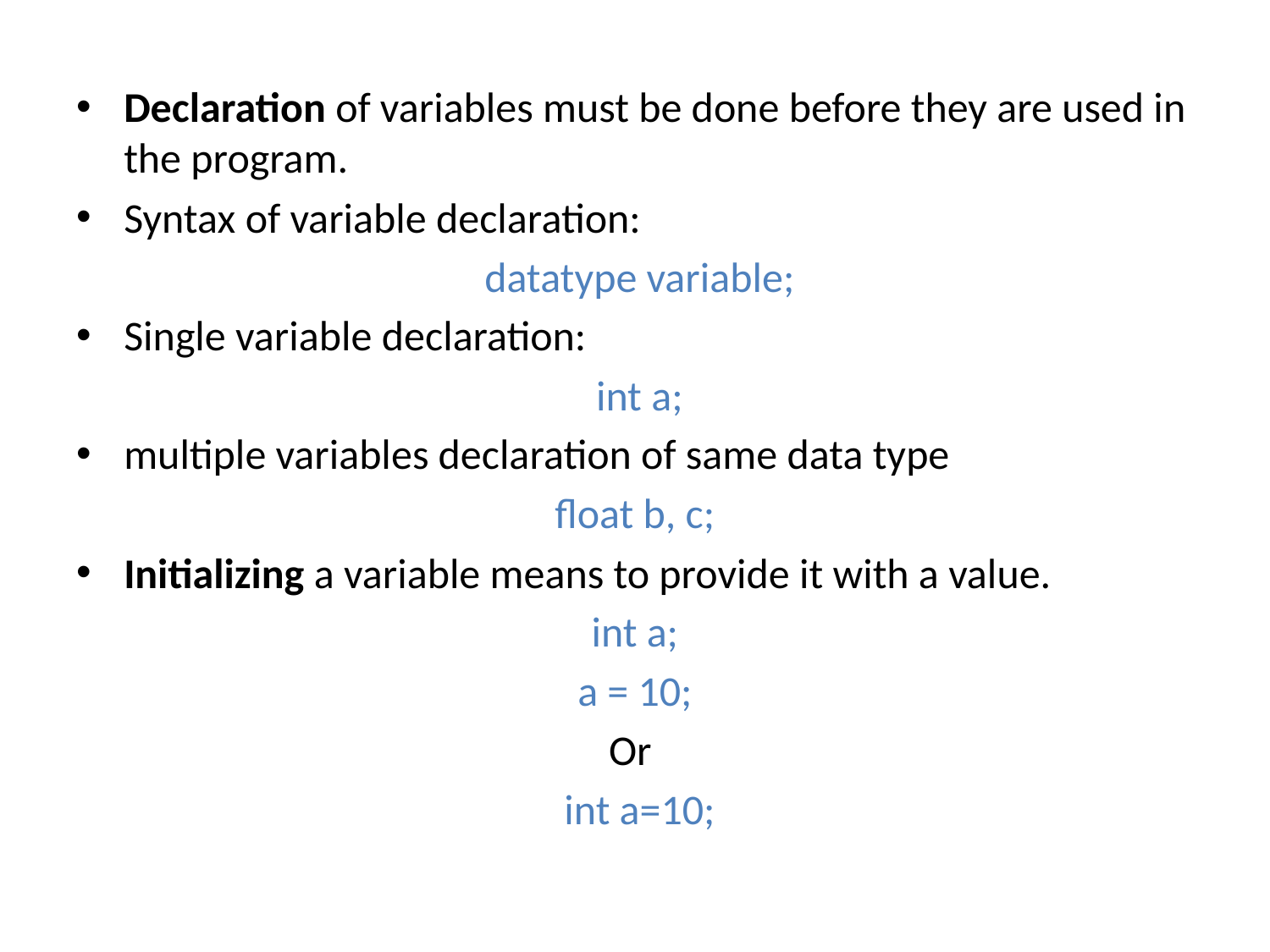

Declaration of variables must be done before they are used in the program.
Syntax of variable declaration:
 datatype variable;
Single variable declaration:
 int a;
multiple variables declaration of same data type
float b, c;
Initializing a variable means to provide it with a value.
int a;
a = 10;
Or
 int a=10;